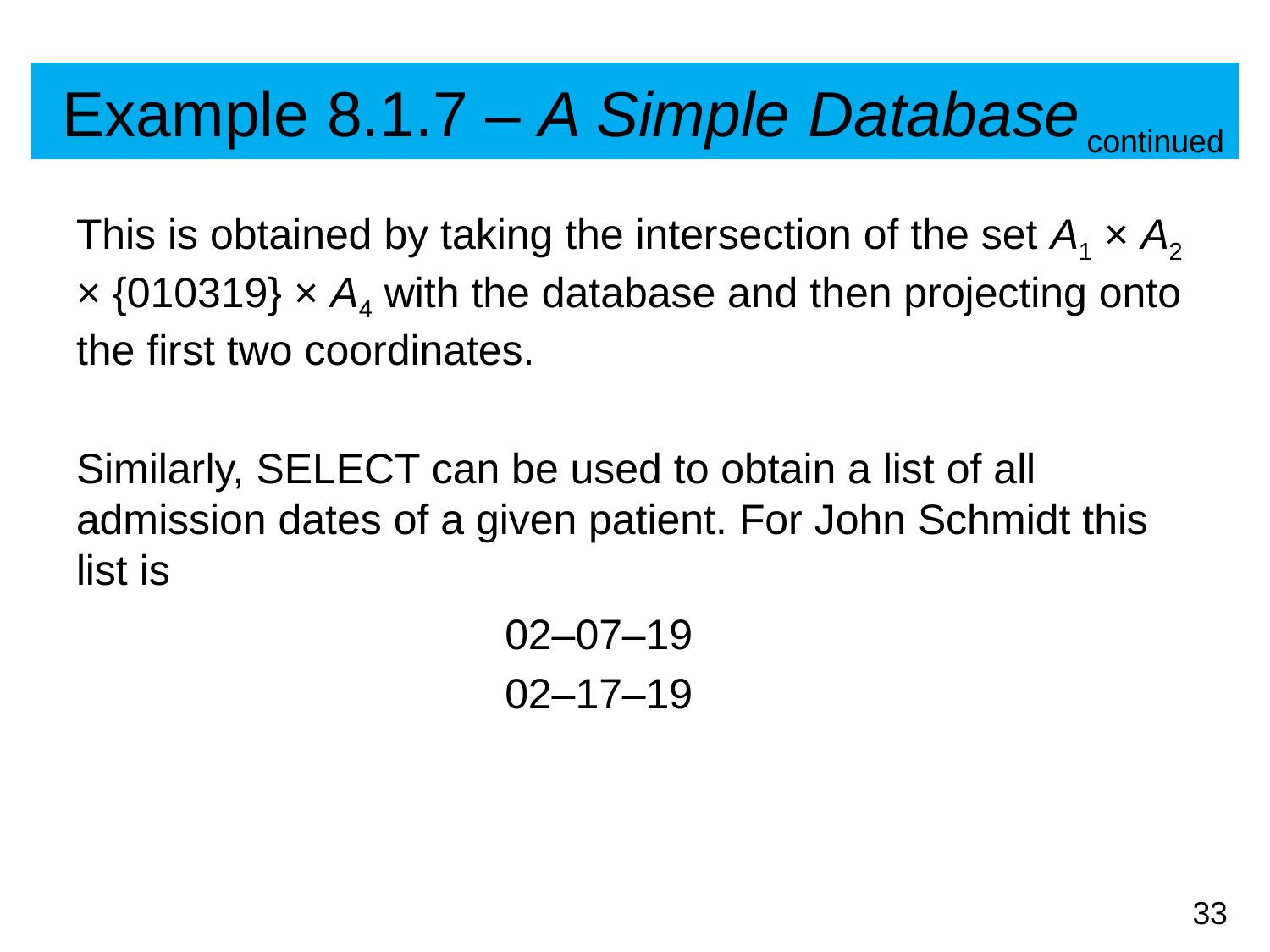

# Example 8.1.7 – A Simple Database
continued
This is obtained by taking the intersection of the set A1 × A2 × {010319} × A4 with the database and then projecting onto the first two coordinates.

Similarly, SELECT can be used to obtain a list of all admission dates of a given patient. For John Schmidt this list is

02–07–19
02–17–19